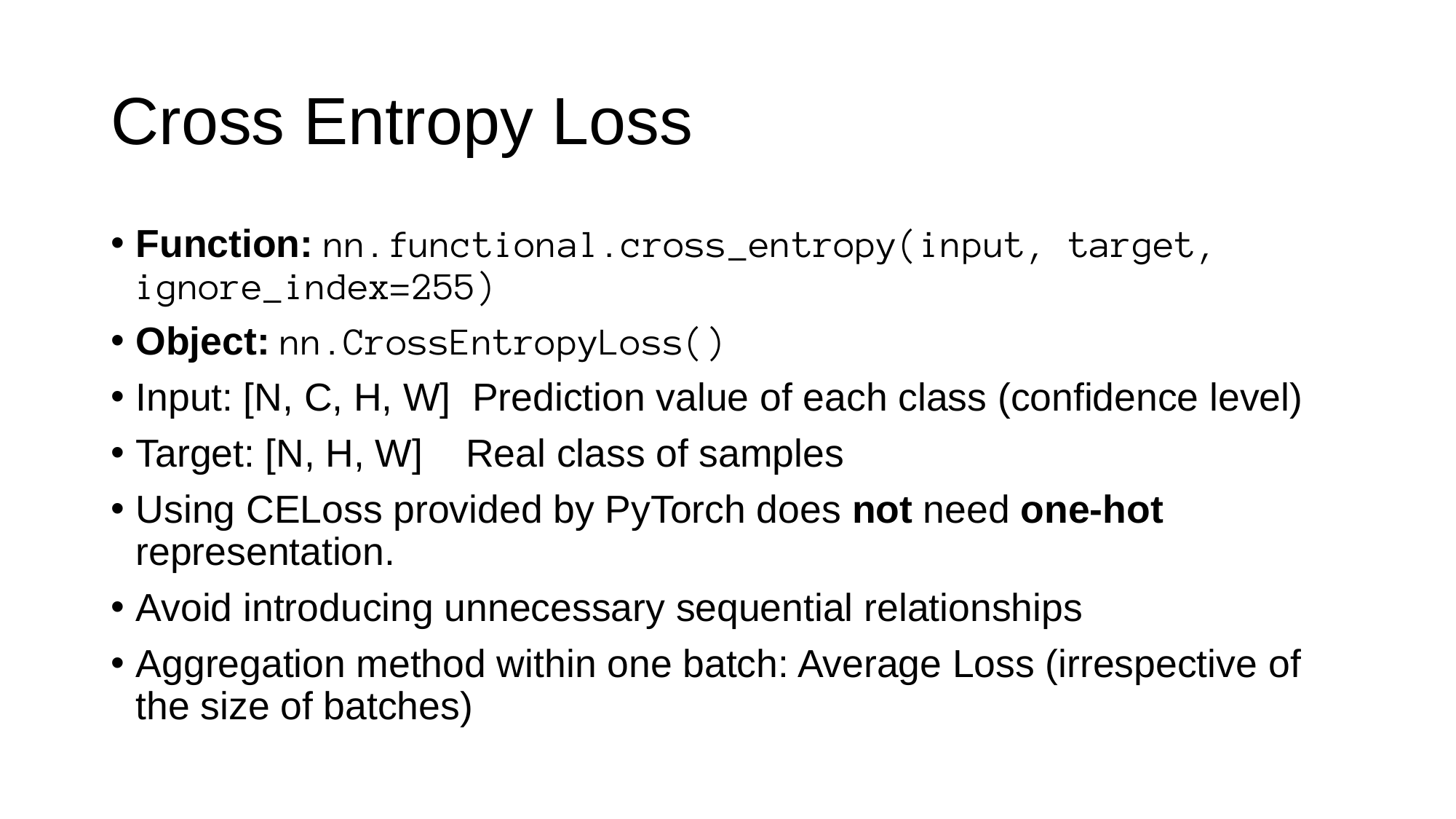

# Cross Entropy Loss
Function: nn.functional.cross_entropy(input, target, ignore_index=255)
Object: nn.CrossEntropyLoss()
Input: [N, C, H, W]  Prediction value of each class (confidence level)
Target: [N, H, W]    Real class of samples
Using CELoss provided by PyTorch does not need one-hot representation.
Avoid introducing unnecessary sequential relationships
Aggregation method within one batch: Average Loss (irrespective of the size of batches)